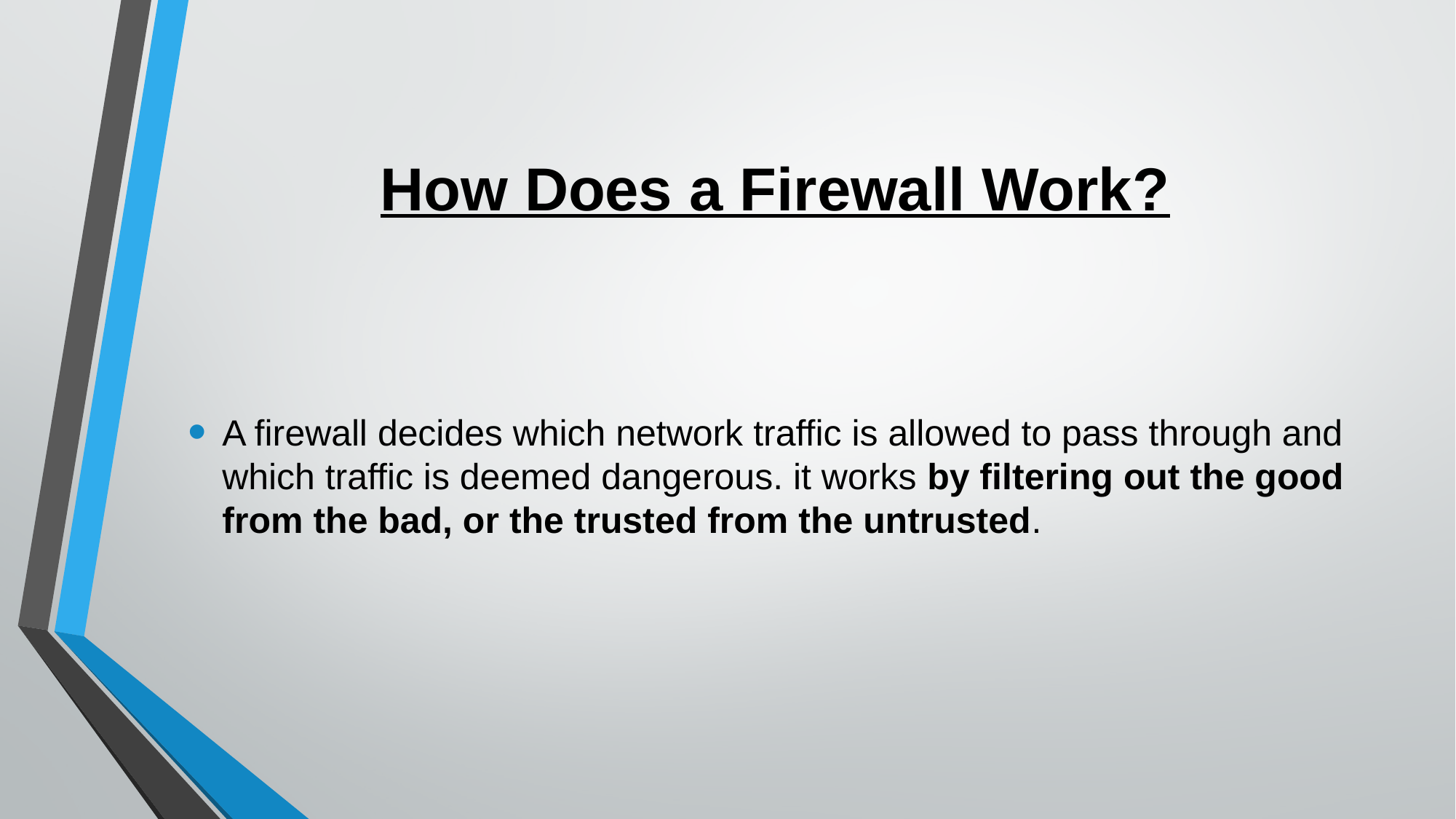

# How Does a Firewall Work?
A firewall decides which network traffic is allowed to pass through and which traffic is deemed dangerous. it works by filtering out the good from the bad, or the trusted from the untrusted.